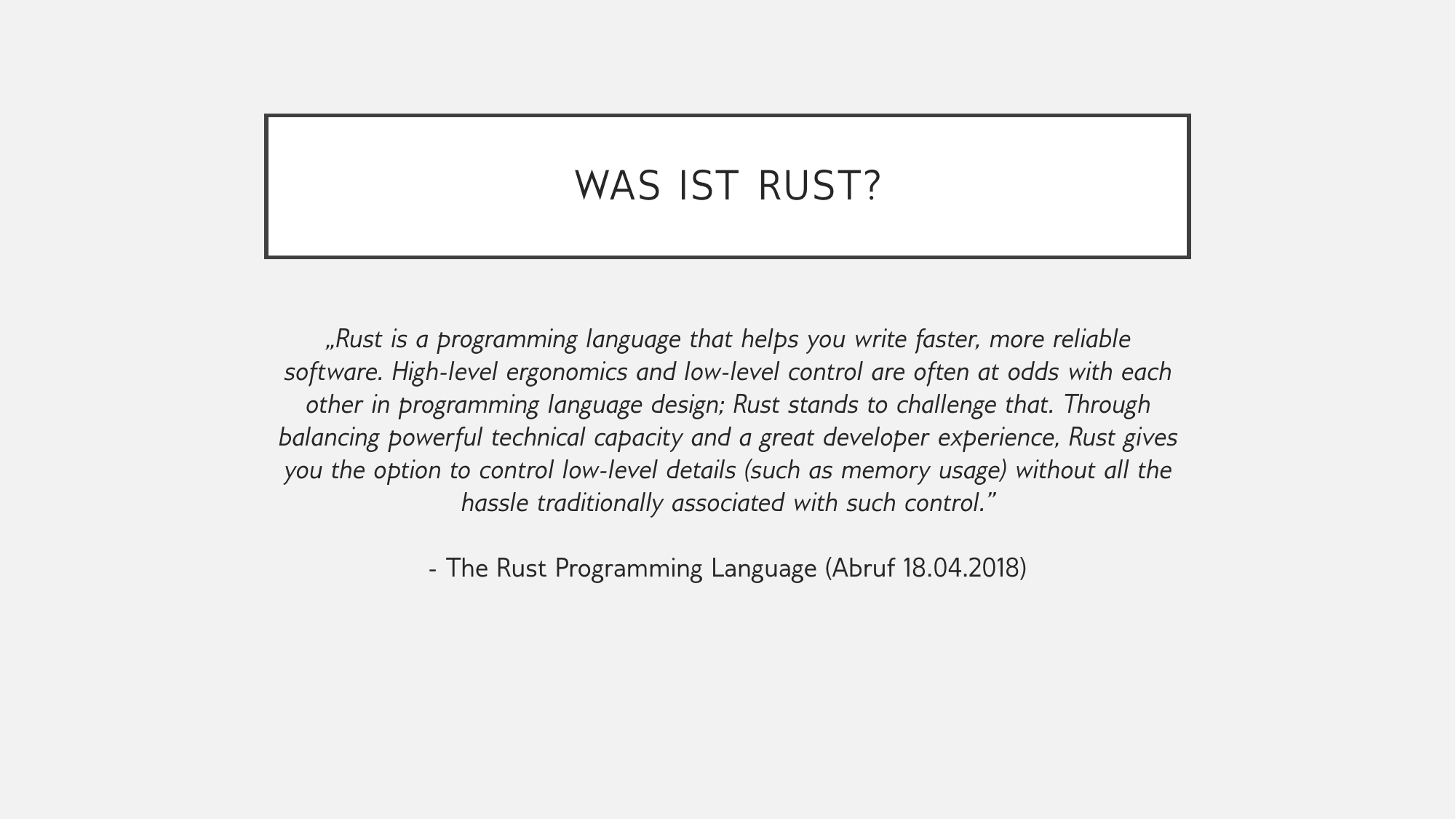

# Was ist Rust?
„Rust is a programming language that helps you write faster, more reliable software. High-level ergonomics and low-level control are often at odds with each other in programming language design; Rust stands to challenge that. Through balancing powerful technical capacity and a great developer experience, Rust gives you the option to control low-level details (such as memory usage) without all the hassle traditionally associated with such control.”
- The Rust Programming Language (Abruf 18.04.2018)